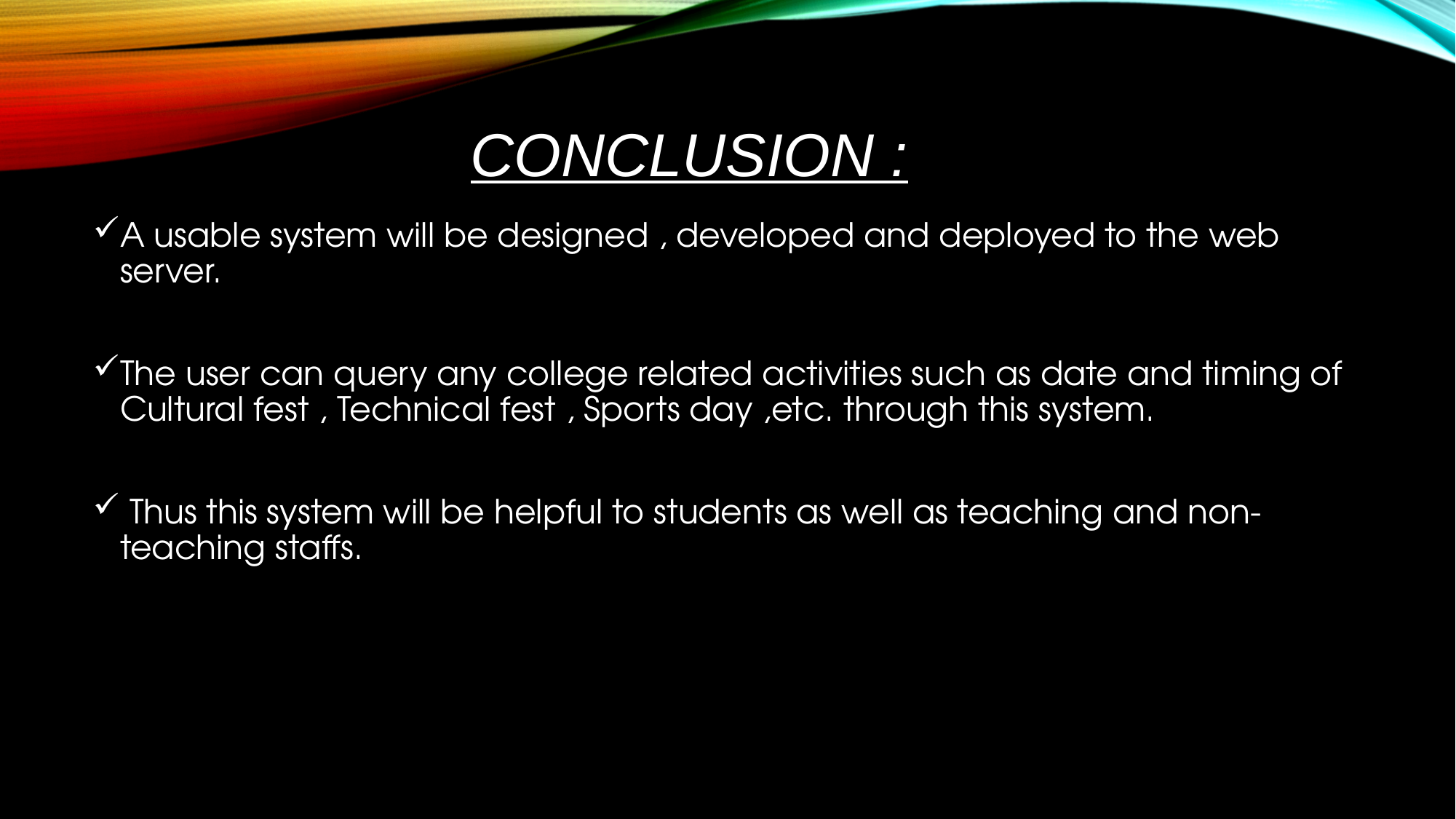

# Conclusion :
A usable system will be designed , developed and deployed to the web server.

The user can query any college related activities such as date and timing of Cultural fest , Technical fest , Sports day ,etc. through this system.

 Thus this system will be helpful to students as well as teaching and non-teaching staffs.